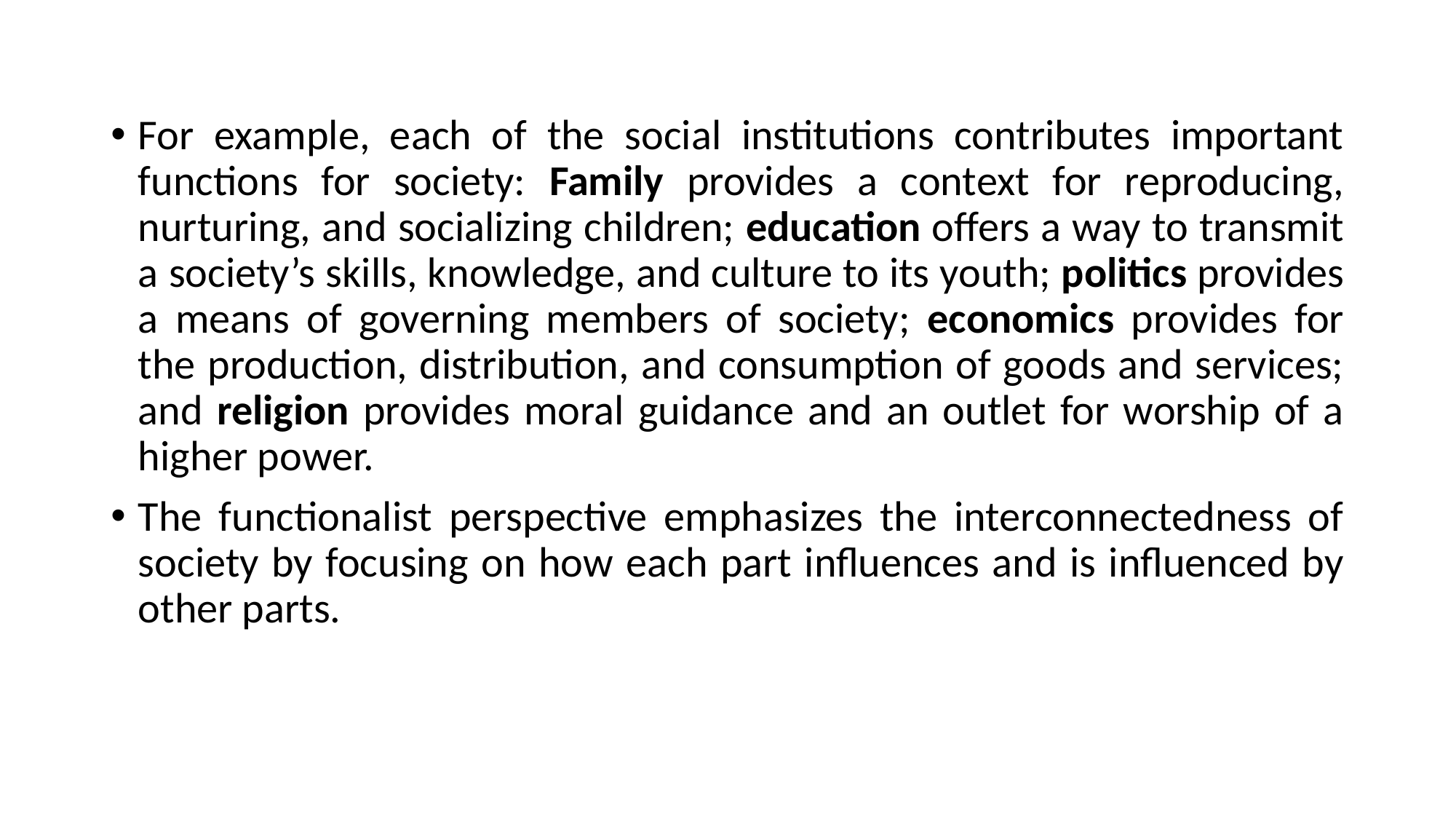

For example, each of the social institutions contributes important functions for society: Family provides a context for reproducing, nurturing, and socializing children; education offers a way to transmit a society’s skills, knowledge, and culture to its youth; politics provides a means of governing members of society; economics provides for the production, distribution, and consumption of goods and services; and religion provides moral guidance and an outlet for worship of a higher power.
The functionalist perspective emphasizes the interconnectedness of society by focusing on how each part influences and is influenced by other parts.